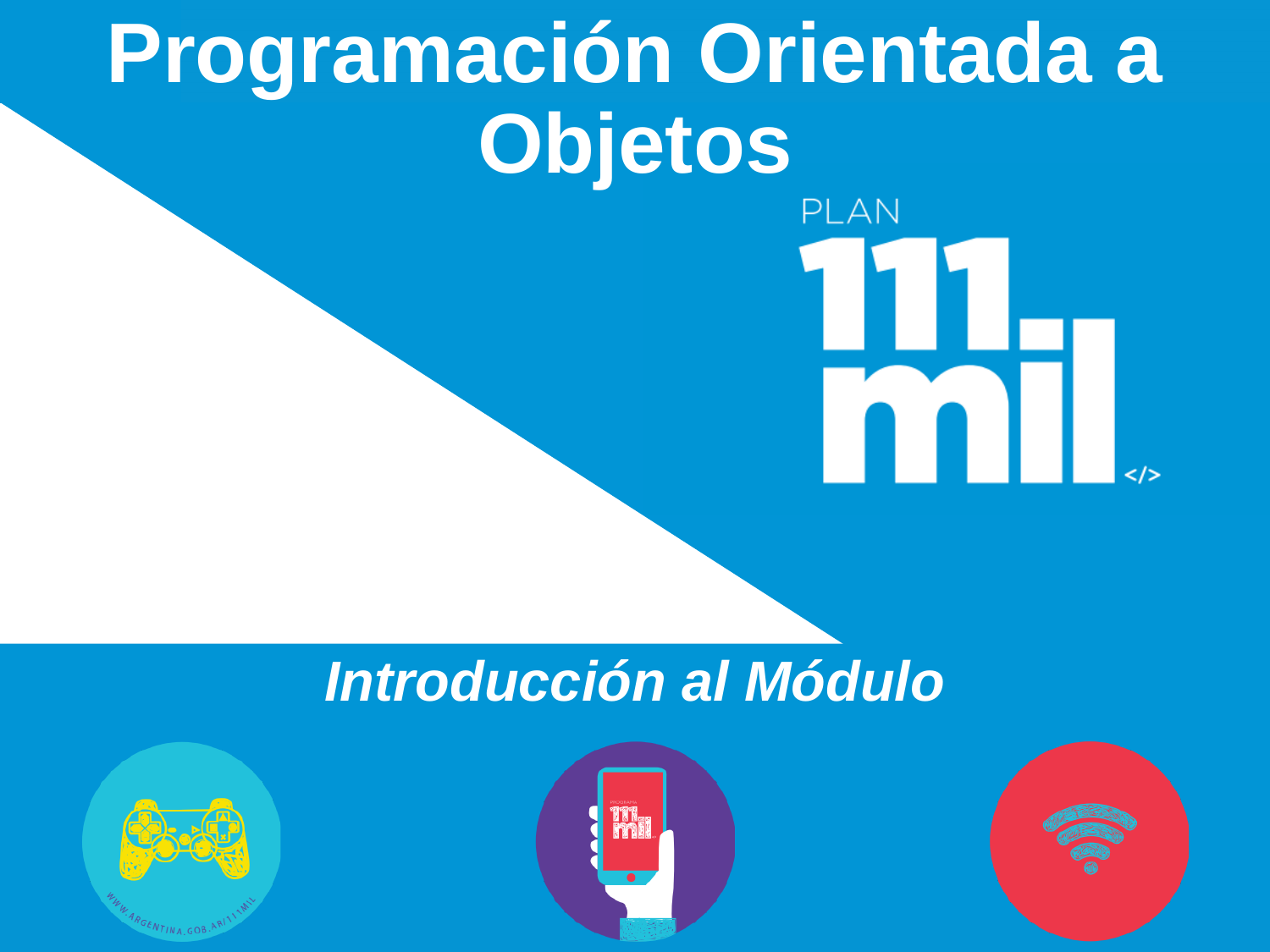

# Programación Orientada a Objetos
Introducción al Módulo